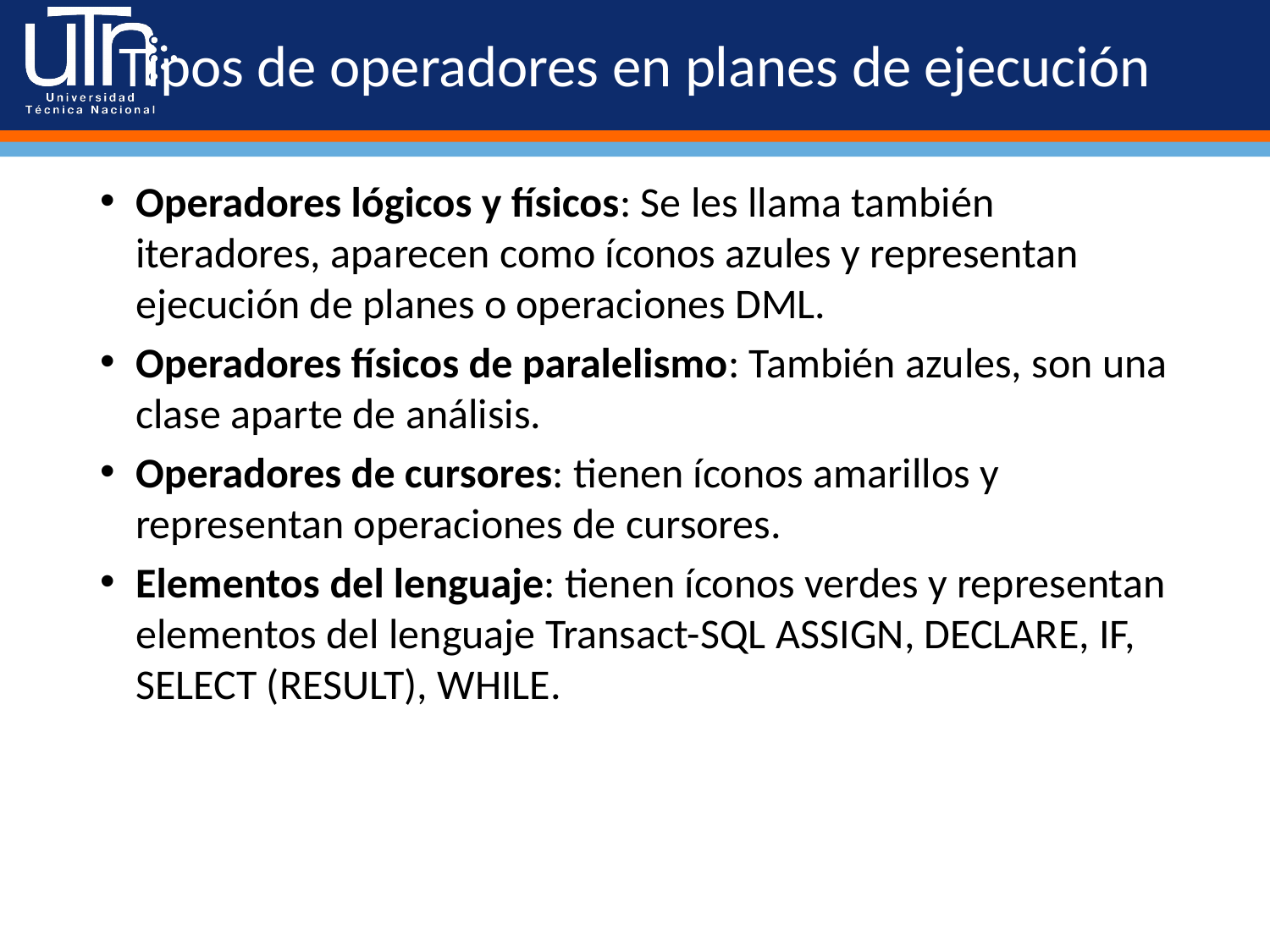

# Tipos de operadores en planes de ejecución
Operadores lógicos y físicos: Se les llama también iteradores, aparecen como íconos azules y representan ejecución de planes o operaciones DML.
Operadores físicos de paralelismo: También azules, son una clase aparte de análisis.
Operadores de cursores: tienen íconos amarillos y representan operaciones de cursores.
Elementos del lenguaje: tienen íconos verdes y representan elementos del lenguaje Transact-SQL ASSIGN, DECLARE, IF, SELECT (RESULT), WHILE.